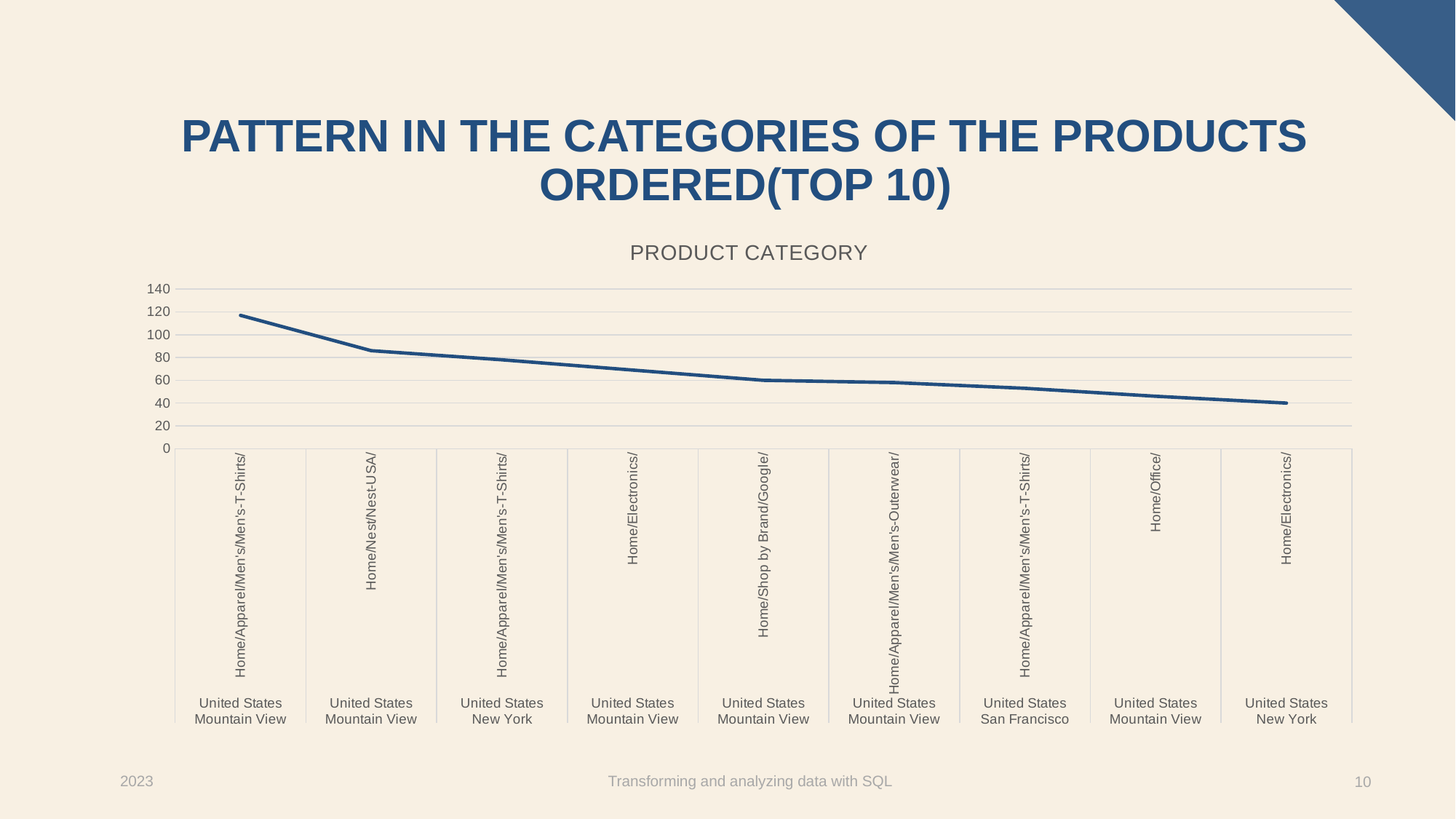

# Pattern in the categories of the products ordered(TOP 10)

### Chart: PRODUCT CATEGORY

| Category | total_orders |
|---|---|
| Home/Apparel/Men's/Men's-T-Shirts/ | 117.0 |
| Home/Nest/Nest-USA/ | 86.0 |
| Home/Apparel/Men's/Men's-T-Shirts/ | 78.0 |
| Home/Electronics/ | 69.0 |
| Home/Shop by Brand/Google/ | 60.0 |
| Home/Apparel/Men's/Men's-Outerwear/ | 58.0 |
| Home/Apparel/Men's/Men's-T-Shirts/ | 53.0 |
| Home/Office/ | 46.0 |
| Home/Electronics/ | 40.0 |
Transforming and analyzing data with SQL
2023
10